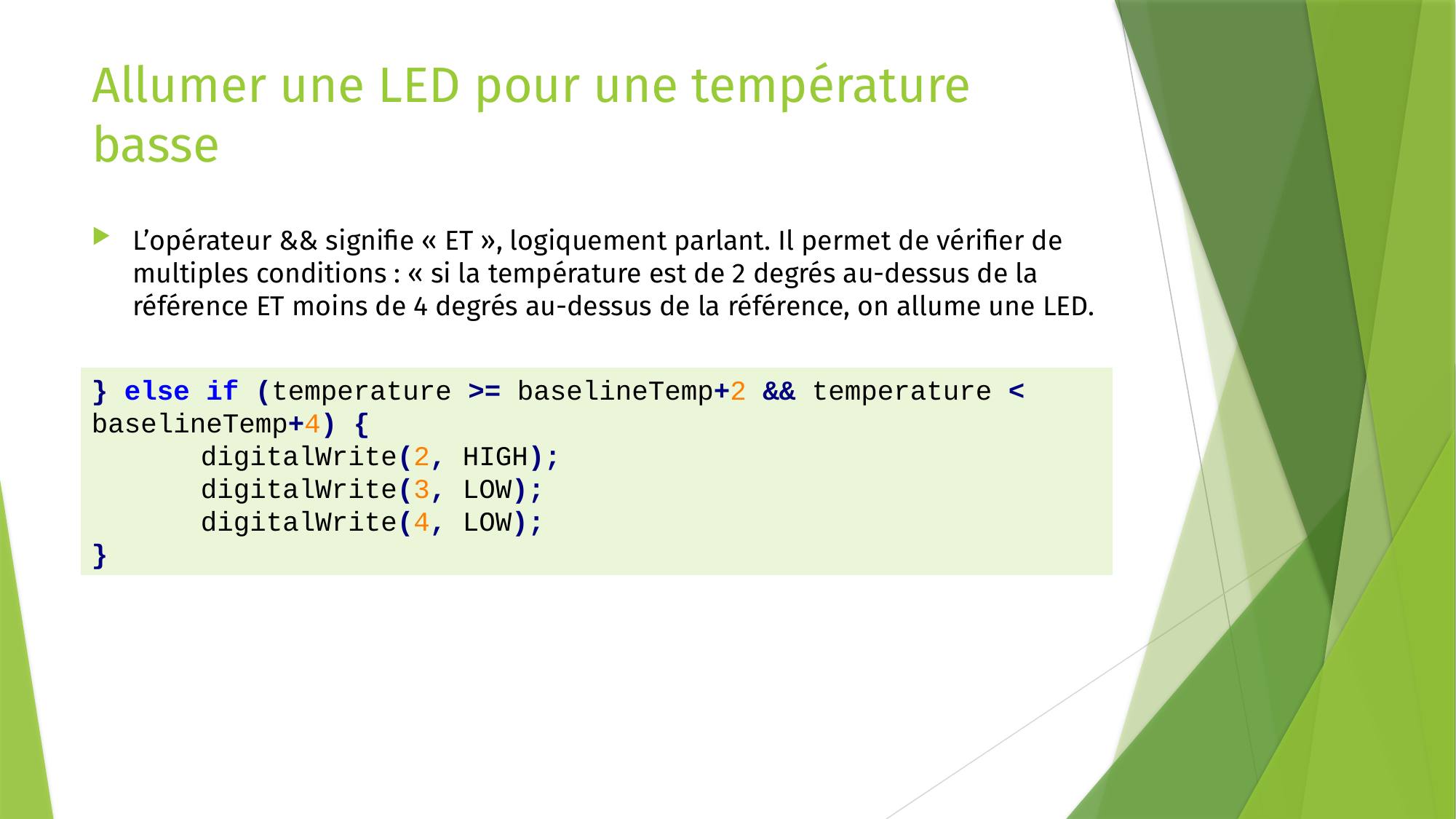

# Allumer une LED pour une température basse
L’opérateur && signifie « ET », logiquement parlant. Il permet de vérifier de multiples conditions : « si la température est de 2 degrés au-dessus de la référence ET moins de 4 degrés au-dessus de la référence, on allume une LED.
} else if (temperature >= baselineTemp+2 && temperature < baselineTemp+4) {
	digitalWrite(2, HIGH);
	digitalWrite(3, LOW);
	digitalWrite(4, LOW);
}